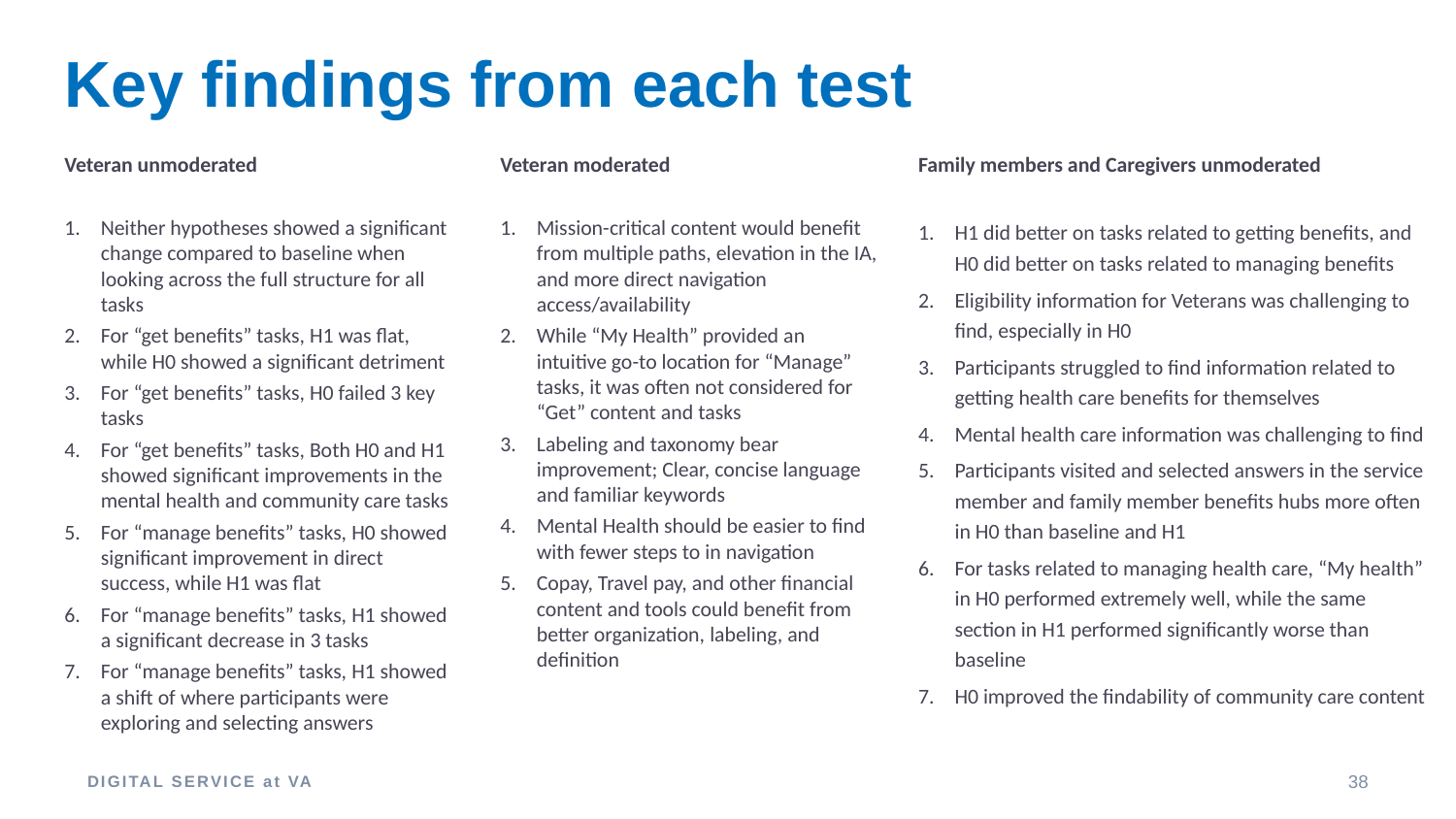

# Key findings from each test
Veteran unmoderated

Neither hypotheses showed a significant change compared to baseline when looking across the full structure for all tasks
For “get benefits” tasks, H1 was flat, while H0 showed a significant detriment
For “get benefits” tasks, H0 failed 3 key tasks
For “get benefits” tasks, Both H0 and H1 showed significant improvements in the mental health and community care tasks
For “manage benefits” tasks, H0 showed significant improvement in direct success, while H1 was flat
For “manage benefits” tasks, H1 showed a significant decrease in 3 tasks
For “manage benefits” tasks, H1 showed a shift of where participants were exploring and selecting answers
Veteran moderated

Mission-critical content would benefit from multiple paths, elevation in the IA, and more direct navigation access/availability
While “My Health” provided an intuitive go-to location for “Manage” tasks, it was often not considered for “Get” content and tasks
Labeling and taxonomy bear improvement; Clear, concise language and familiar keywords
Mental Health should be easier to find with fewer steps to in navigation
Copay, Travel pay, and other financial content and tools could benefit from better organization, labeling, and definition
Family members and Caregivers unmoderated

H1 did better on tasks related to getting benefits, and H0 did better on tasks related to managing benefits
Eligibility information for Veterans was challenging to find, especially in H0
Participants struggled to find information related to getting health care benefits for themselves
Mental health care information was challenging to find
Participants visited and selected answers in the service member and family member benefits hubs more often in H0 than baseline and H1
For tasks related to managing health care, “My health” in H0 performed extremely well, while the same section in H1 performed significantly worse than baseline
H0 improved the findability of community care content
DIGITAL SERVICE at VA
38